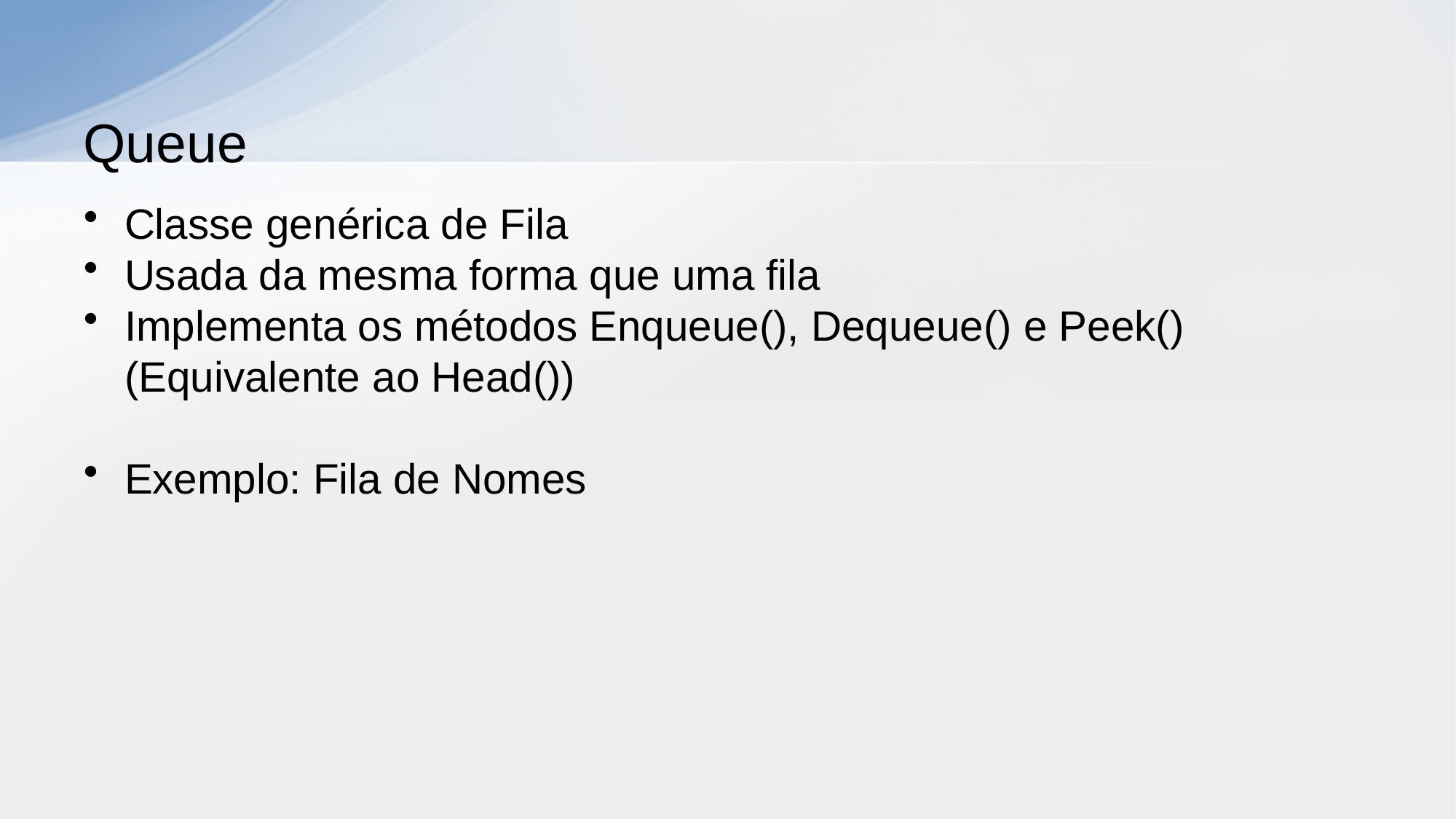

# Queue
Classe genérica de Fila
Usada da mesma forma que uma fila
Implementa os métodos Enqueue(), Dequeue() e Peek() (Equivalente ao Head())

Exemplo: Fila de Nomes